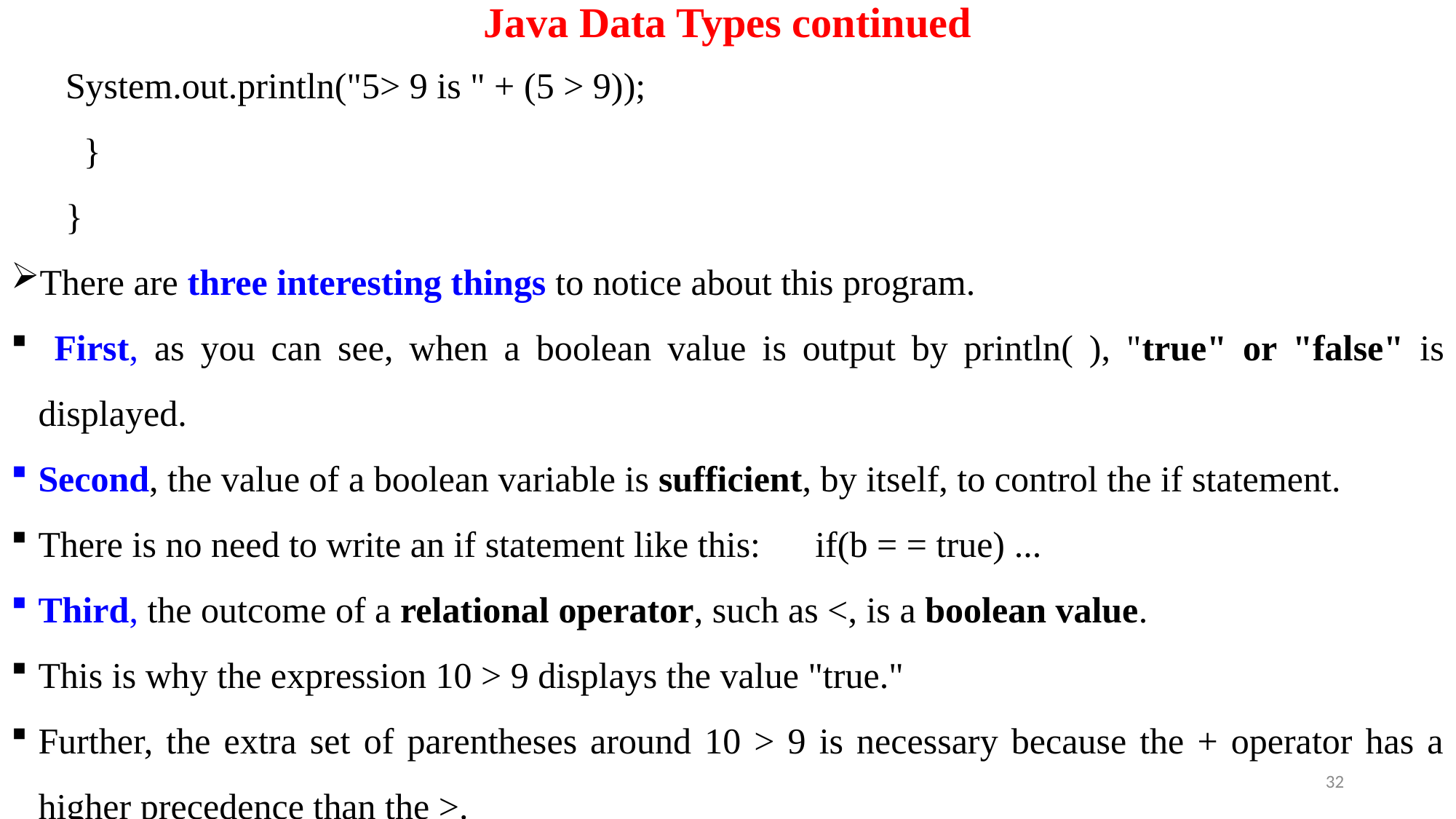

# Java Data Types continued
System.out.println("5> 9 is " + (5 > 9));
  }
}
There are three interesting things to notice about this program.
 First, as you can see, when a boolean value is output by println( ), "true" or "false" is displayed.
Second, the value of a boolean variable is sufficient, by itself, to control the if statement.
There is no need to write an if statement like this:      if(b = = true) ...
Third, the outcome of a relational operator, such as <, is a boolean value.
This is why the expression 10 > 9 displays the value "true."
Further, the extra set of parentheses around 10 > 9 is necessary because the + operator has a higher precedence than the >.

32